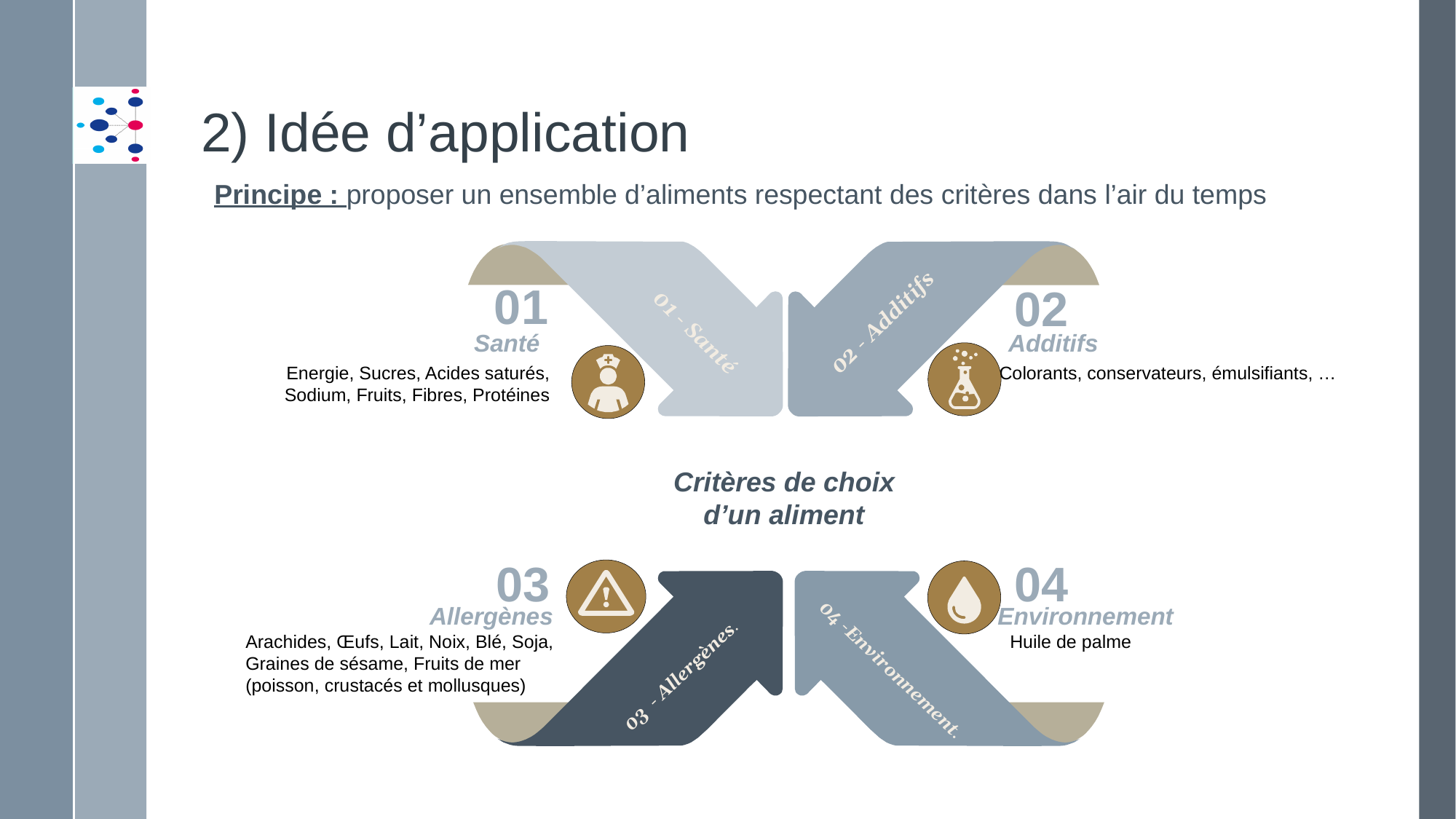

2) Idée d’application
Principe : proposer un ensemble d’aliments respectant des critères dans l’air du temps

01 - Santé

02 - Additifs
01
02
Santé
Additifs

Energie, Sucres, Acides saturés, Sodium, Fruits, Fibres, Protéines
Colorants, conservateurs, émulsifiants, …
Critères de choix d’un aliment
03
04

03  - Allergènes.

04 -Environnement.

Allergènes
Environnement
Arachides, Œufs, Lait, Noix, Blé, Soja, Graines de sésame, Fruits de mer (poisson, crustacés et mollusques)
Huile de palme